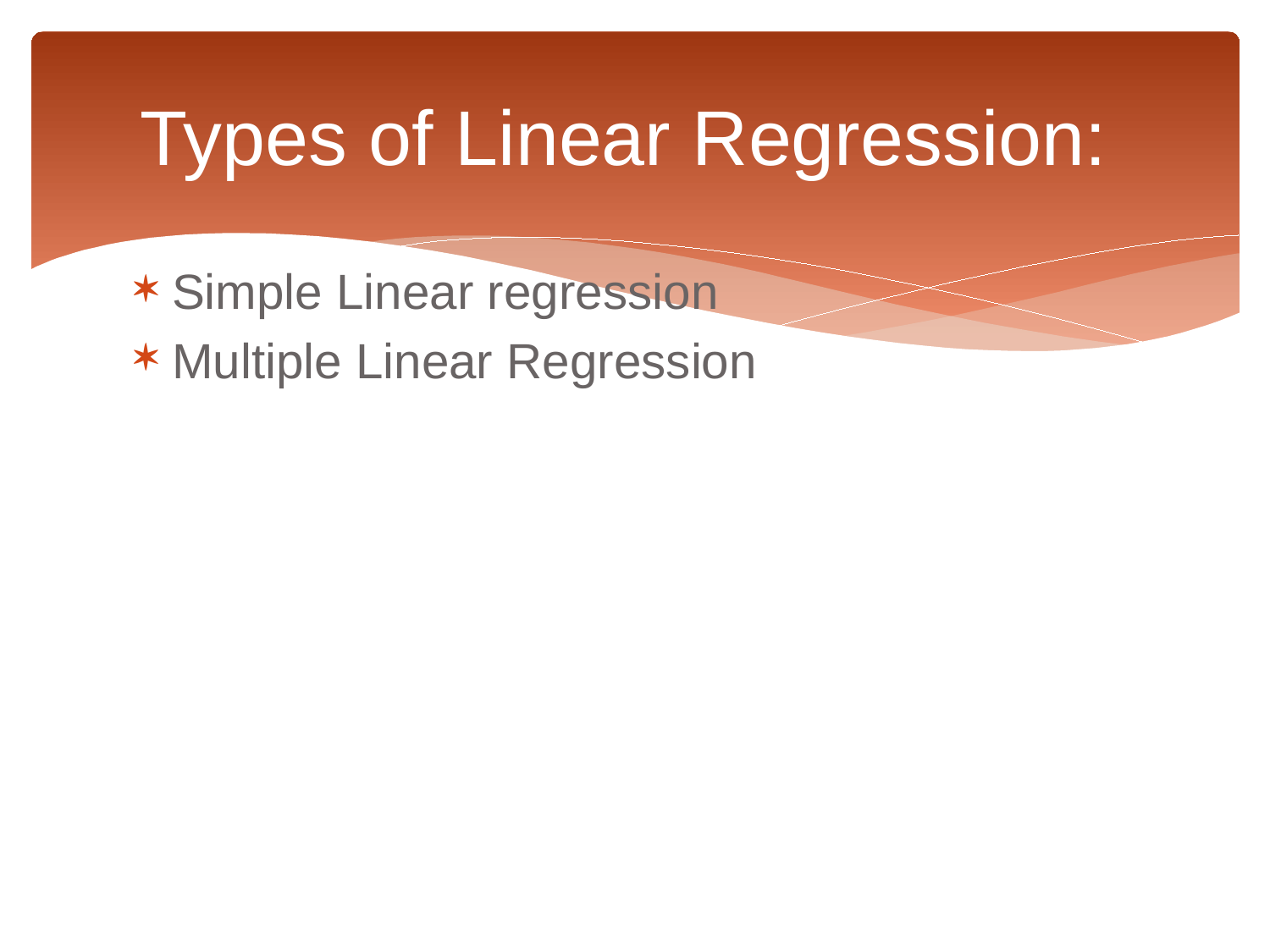

# Types of Linear Regression:
Simple Linear regression
Multiple Linear Regression